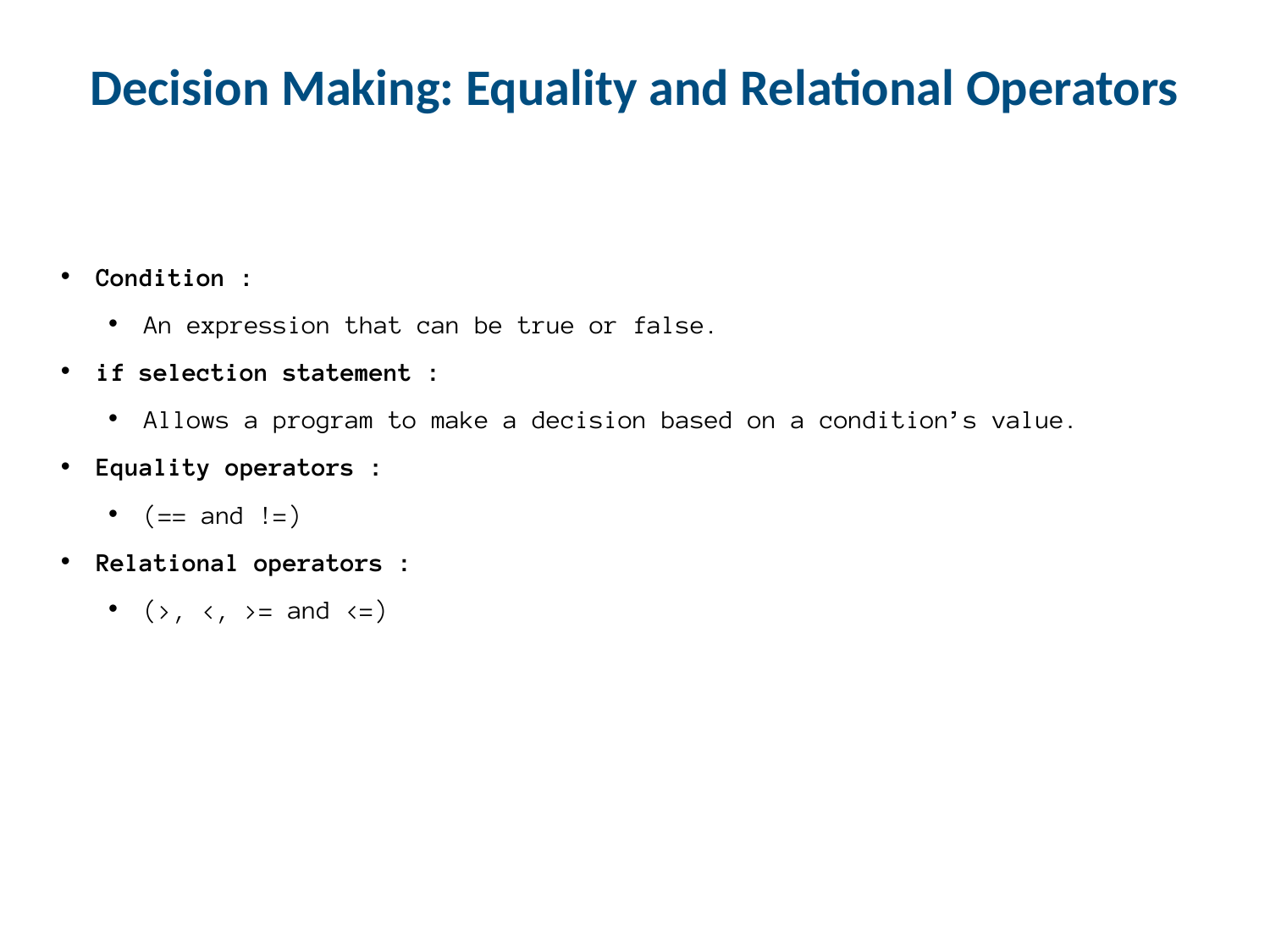

# Decision Making: Equality and Relational Operators
Condition :
An expression that can be true or false.
if selection statement :
Allows a program to make a decision based on a condition’s value.
Equality operators :
(== and !=)
Relational operators :
(>, <, >= and <=)